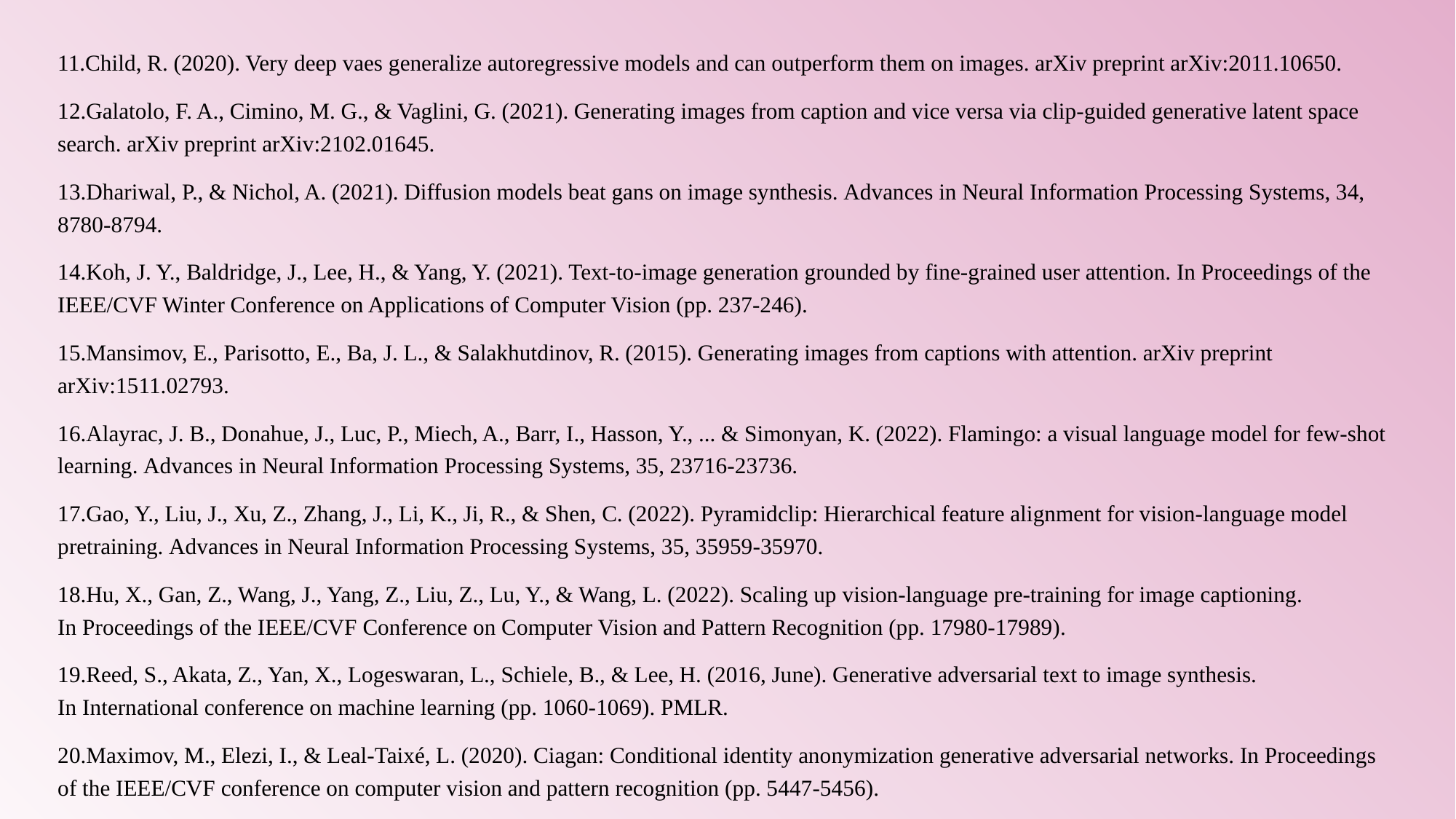

11.Child, R. (2020). Very deep vaes generalize autoregressive models and can outperform them on images. arXiv preprint arXiv:2011.10650.
12.Galatolo, F. A., Cimino, M. G., & Vaglini, G. (2021). Generating images from caption and vice versa via clip-guided generative latent space search. arXiv preprint arXiv:2102.01645.
13.Dhariwal, P., & Nichol, A. (2021). Diffusion models beat gans on image synthesis. Advances in Neural Information Processing Systems, 34, 8780-8794.
14.Koh, J. Y., Baldridge, J., Lee, H., & Yang, Y. (2021). Text-to-image generation grounded by fine-grained user attention. In Proceedings of the IEEE/CVF Winter Conference on Applications of Computer Vision (pp. 237-246).
15.Mansimov, E., Parisotto, E., Ba, J. L., & Salakhutdinov, R. (2015). Generating images from captions with attention. arXiv preprint arXiv:1511.02793.
16.Alayrac, J. B., Donahue, J., Luc, P., Miech, A., Barr, I., Hasson, Y., ... & Simonyan, K. (2022). Flamingo: a visual language model for few-shot learning. Advances in Neural Information Processing Systems, 35, 23716-23736.
17.Gao, Y., Liu, J., Xu, Z., Zhang, J., Li, K., Ji, R., & Shen, C. (2022). Pyramidclip: Hierarchical feature alignment for vision-language model pretraining. Advances in Neural Information Processing Systems, 35, 35959-35970.
18.Hu, X., Gan, Z., Wang, J., Yang, Z., Liu, Z., Lu, Y., & Wang, L. (2022). Scaling up vision-language pre-training for image captioning. In Proceedings of the IEEE/CVF Conference on Computer Vision and Pattern Recognition (pp. 17980-17989).
19.Reed, S., Akata, Z., Yan, X., Logeswaran, L., Schiele, B., & Lee, H. (2016, June). Generative adversarial text to image synthesis. In International conference on machine learning (pp. 1060-1069). PMLR.
20.Maximov, M., Elezi, I., & Leal-Taixé, L. (2020). Ciagan: Conditional identity anonymization generative adversarial networks. In Proceedings of the IEEE/CVF conference on computer vision and pattern recognition (pp. 5447-5456).